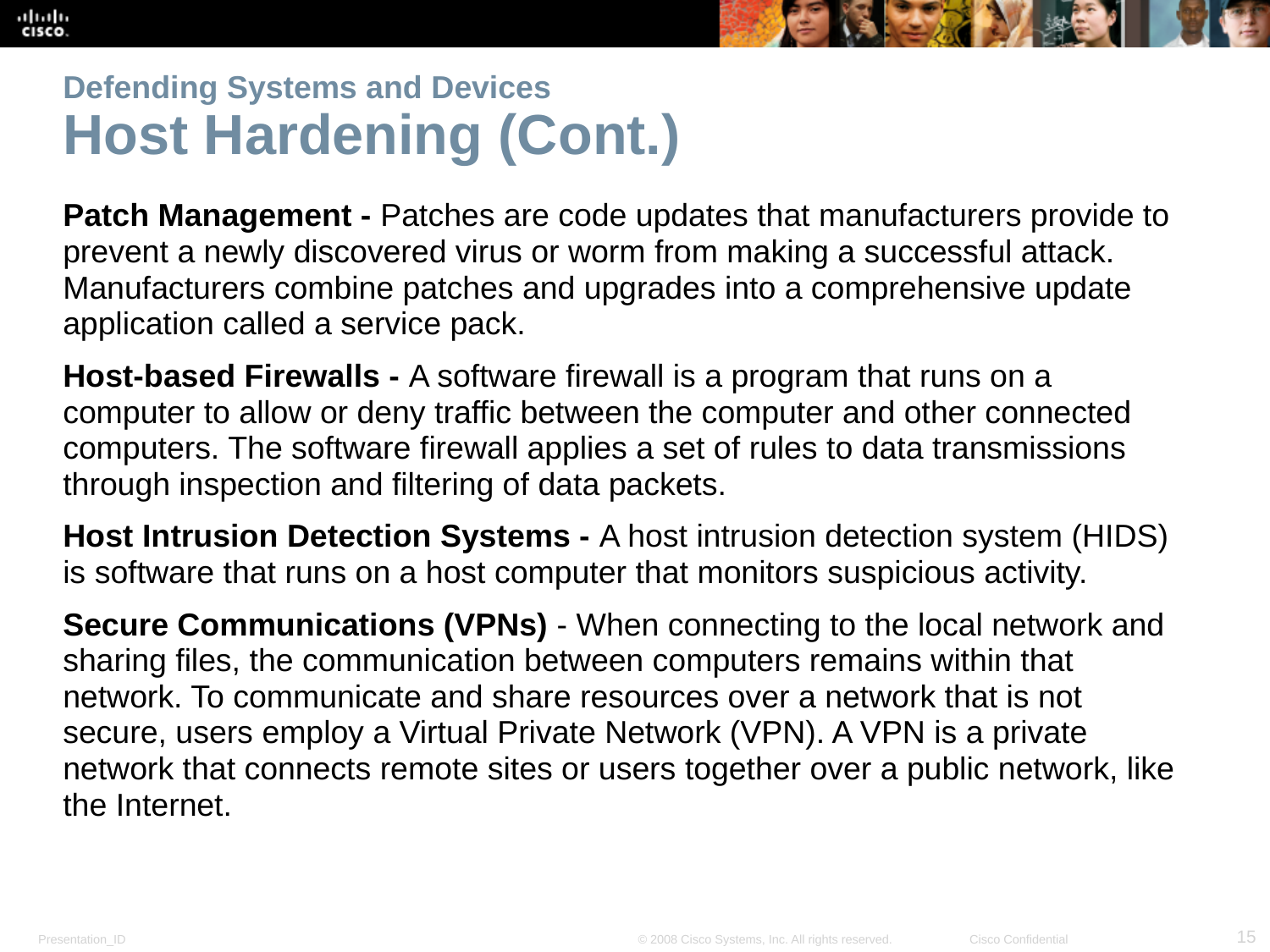

# Defending Systems and Devices Host Hardening (Cont.)
Patch Management - Patches are code updates that manufacturers provide to prevent a newly discovered virus or worm from making a successful attack. Manufacturers combine patches and upgrades into a comprehensive update application called a service pack.
Host-based Firewalls - A software firewall is a program that runs on a computer to allow or deny traffic between the computer and other connected computers. The software firewall applies a set of rules to data transmissions through inspection and filtering of data packets.
Host Intrusion Detection Systems - A host intrusion detection system (HIDS) is software that runs on a host computer that monitors suspicious activity.
Secure Communications (VPNs) - When connecting to the local network and sharing files, the communication between computers remains within that network. To communicate and share resources over a network that is not secure, users employ a Virtual Private Network (VPN). A VPN is a private network that connects remote sites or users together over a public network, like the Internet.